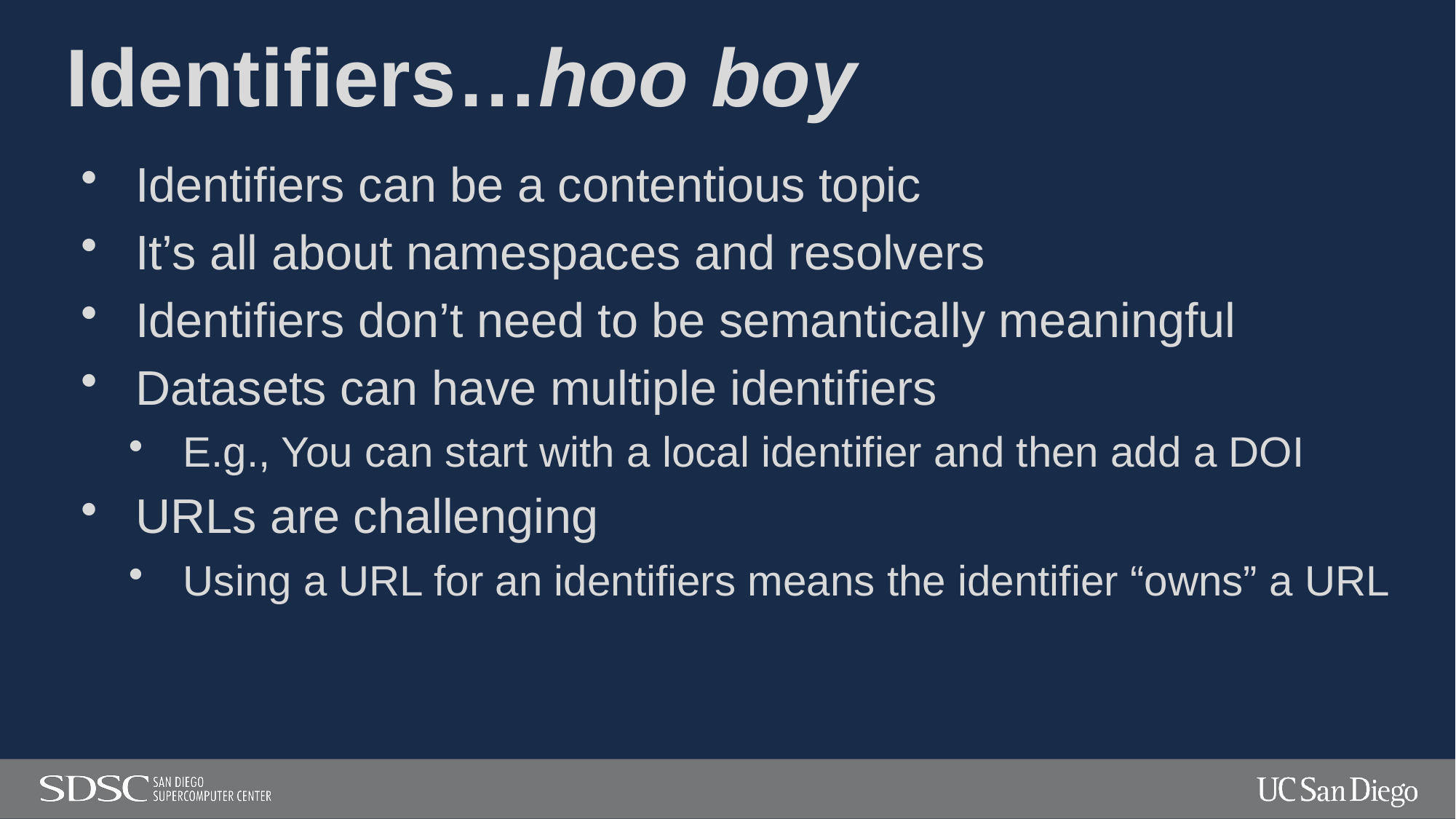

# Identifiers…hoo boy
Identifiers can be a contentious topic
It’s all about namespaces and resolvers
Identifiers don’t need to be semantically meaningful
Datasets can have multiple identifiers
E.g., You can start with a local identifier and then add a DOI
URLs are challenging
Using a URL for an identifiers means the identifier “owns” a URL